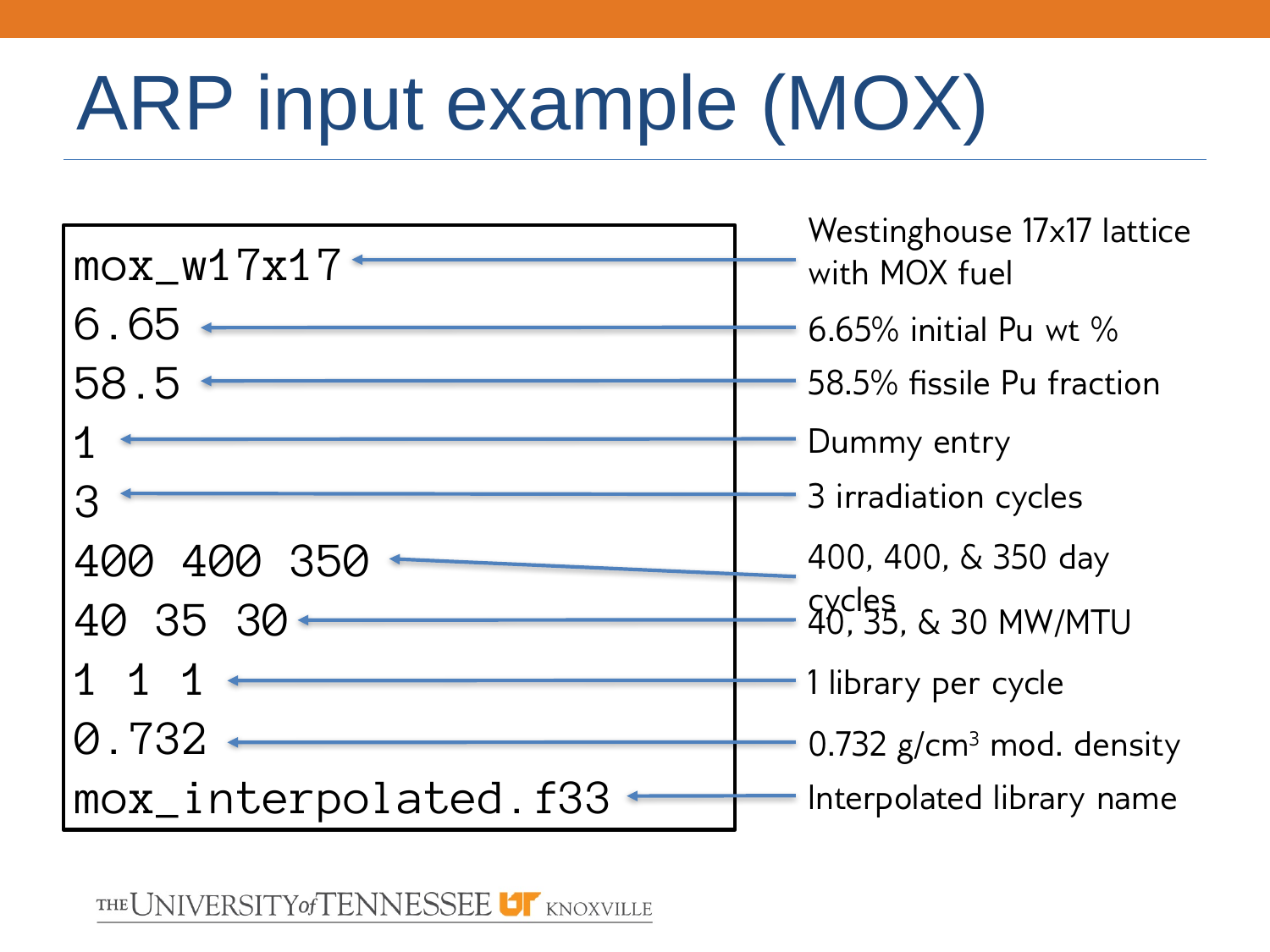

# ARP input example (MOX)
Westinghouse 17x17 lattice with MOX fuel
mox_w17x17
6.65
58.5
1
3
400 400 350
40 35 30
1 1 1
0.732
mox_interpolated.f33
6.65% initial Pu wt %
58.5% fissile Pu fraction
Dummy entry
3 irradiation cycles
400, 400, & 350 day cycles
40, 35, & 30 MW/MTU
1 library per cycle
0.732 g/cm3 mod. density
Interpolated library name